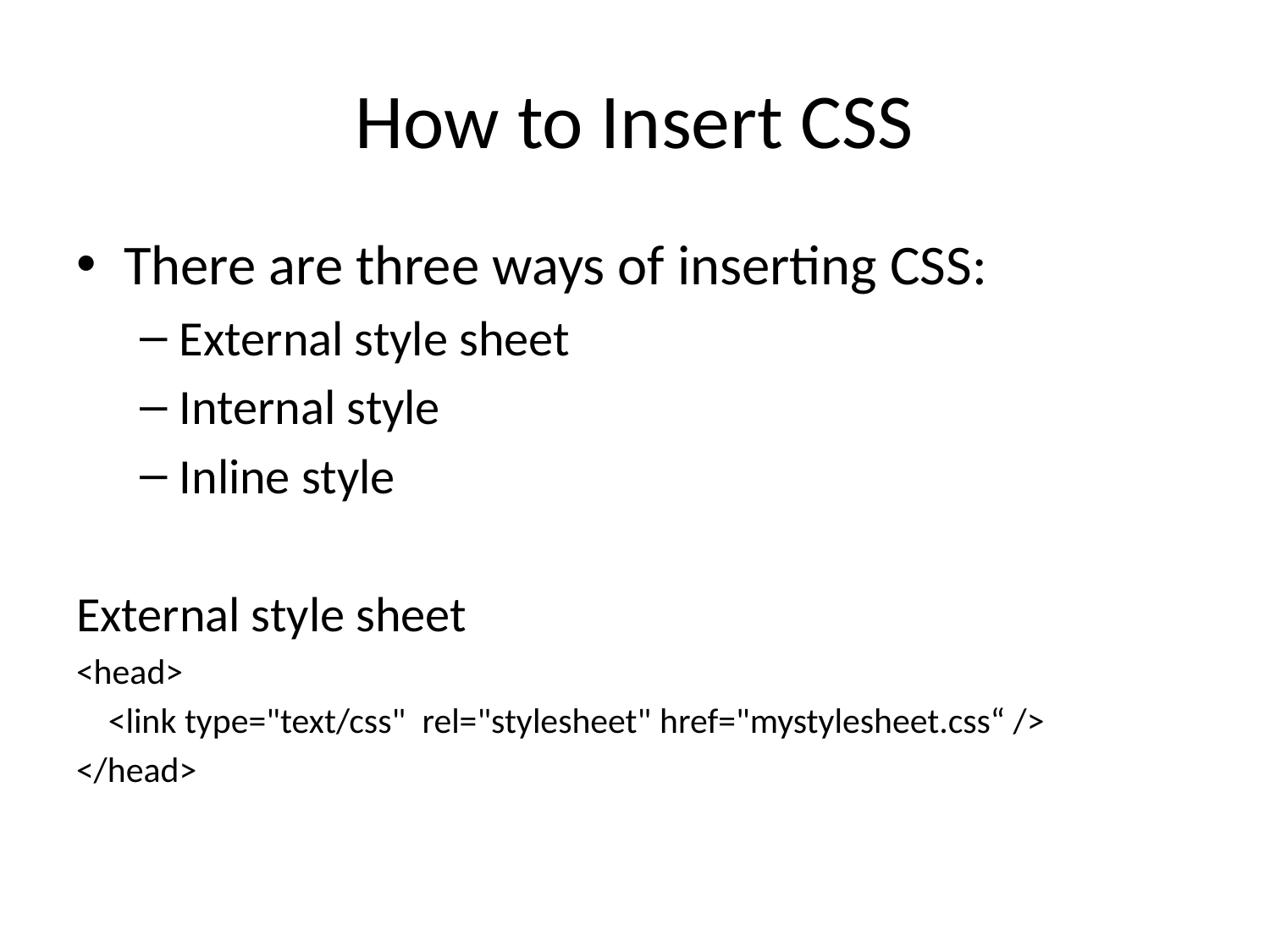

# How to Insert CSS
There are three ways of inserting CSS:
External style sheet
Internal style
Inline style

External style sheet
<head>
    <link type="text/css"  rel="stylesheet" href="mystylesheet.css“ />
</head>